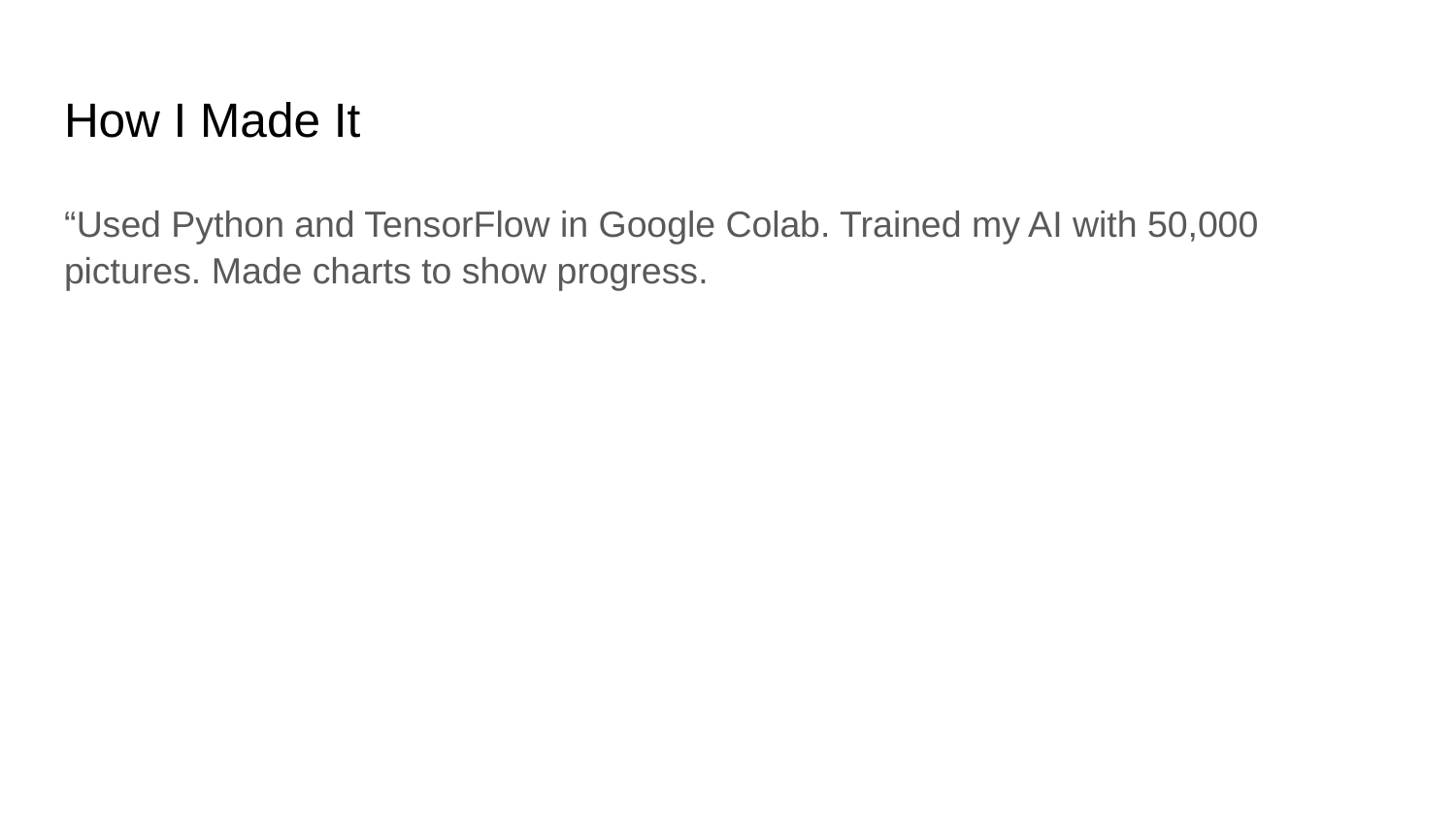

# How I Made It

“Used Python and TensorFlow in Google Colab. Trained my AI with 50,000 pictures. Made charts to show progress.